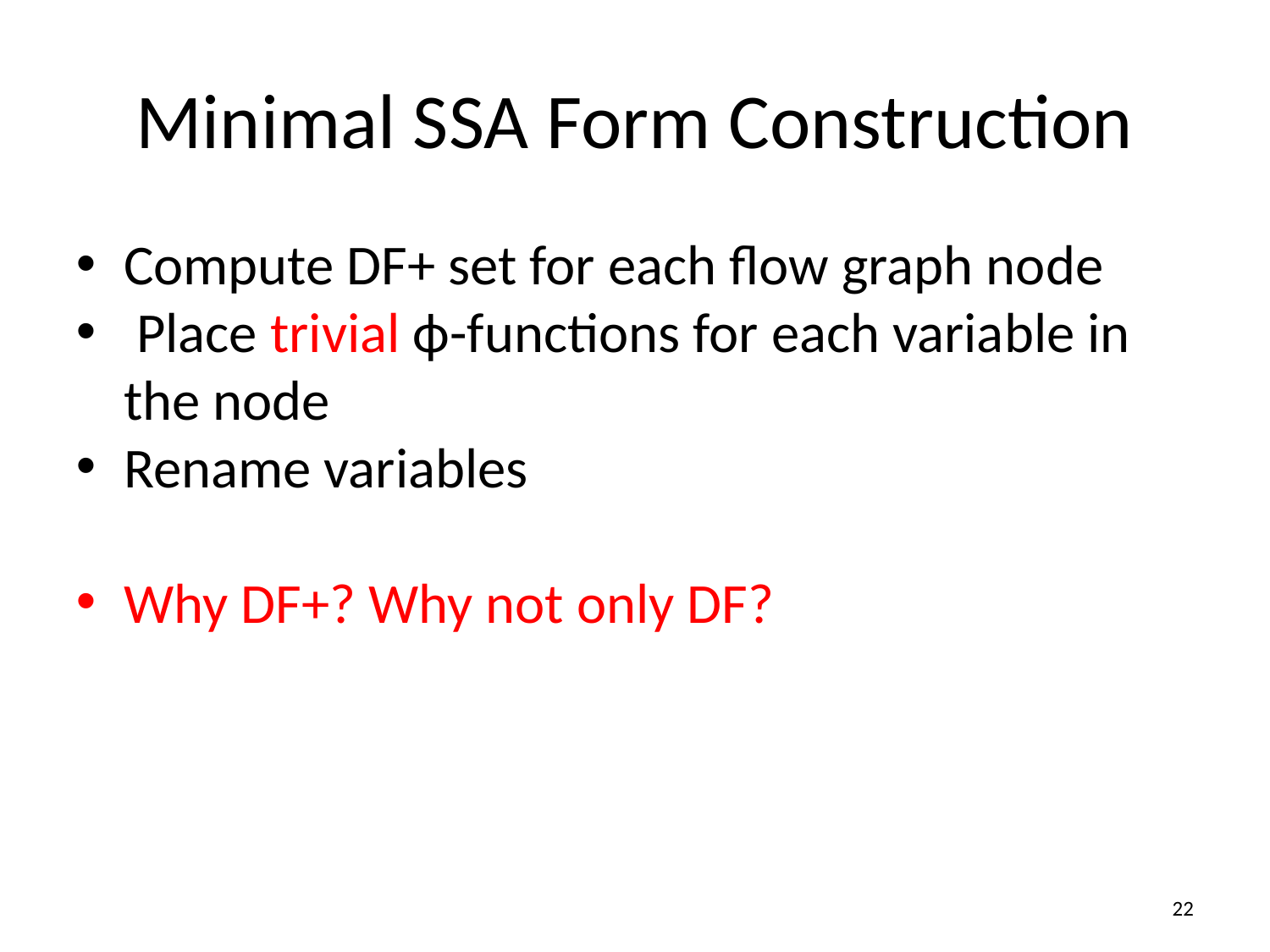

Minimal SSA Form Construction
Compute DF+ set for each flow graph node
 Place trivial ϕ-functions for each variable in the node
Rename variables

Why DF+? Why not only DF?
22